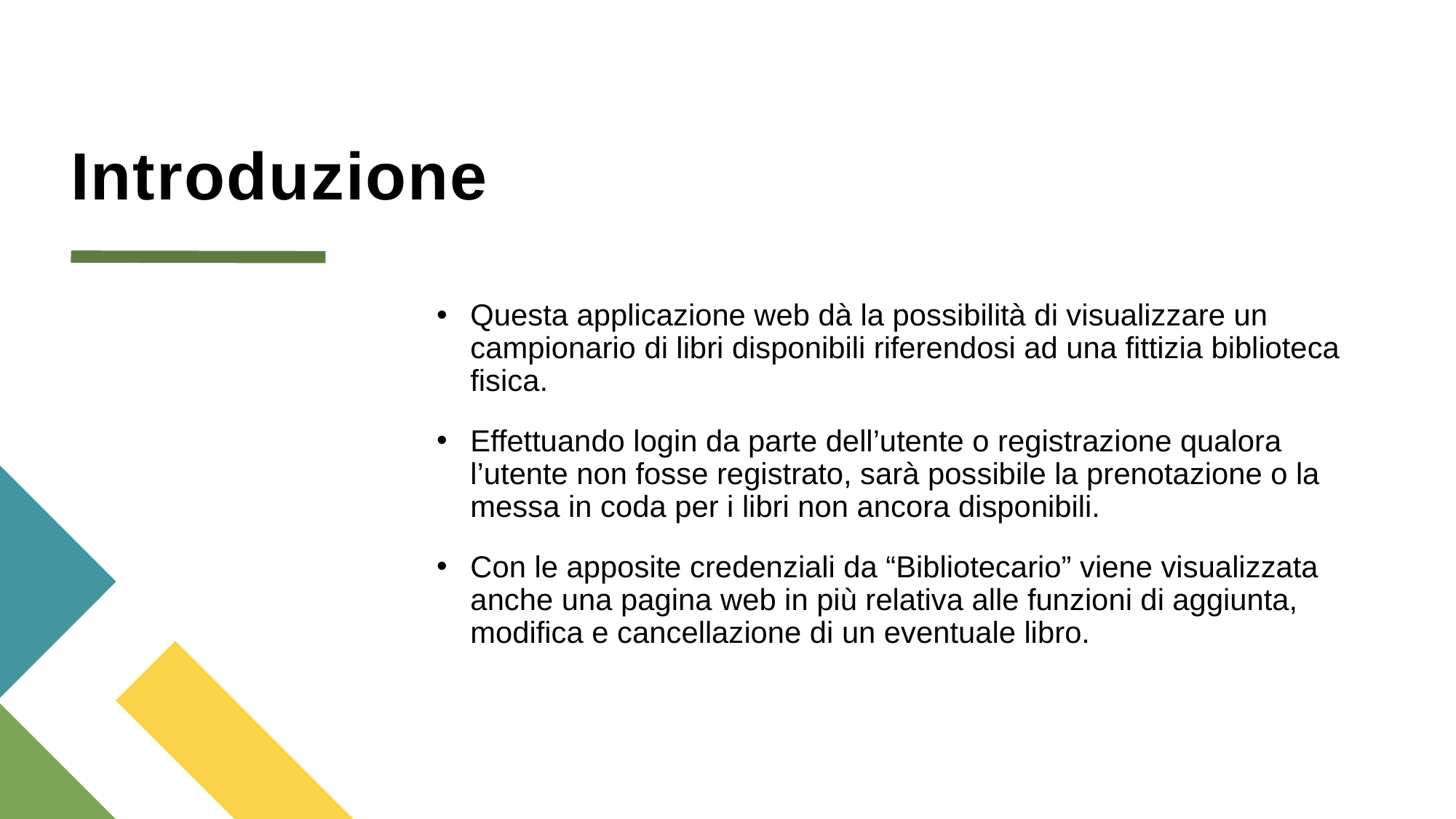

# Introduzione
Questa applicazione web dà la possibilità di visualizzare un campionario di libri disponibili riferendosi ad una fittizia biblioteca fisica.
Effettuando login da parte dell’utente o registrazione qualora l’utente non fosse registrato, sarà possibile la prenotazione o la messa in coda per i libri non ancora disponibili.
Con le apposite credenziali da “Bibliotecario” viene visualizzata anche una pagina web in più relativa alle funzioni di aggiunta, modifica e cancellazione di un eventuale libro.